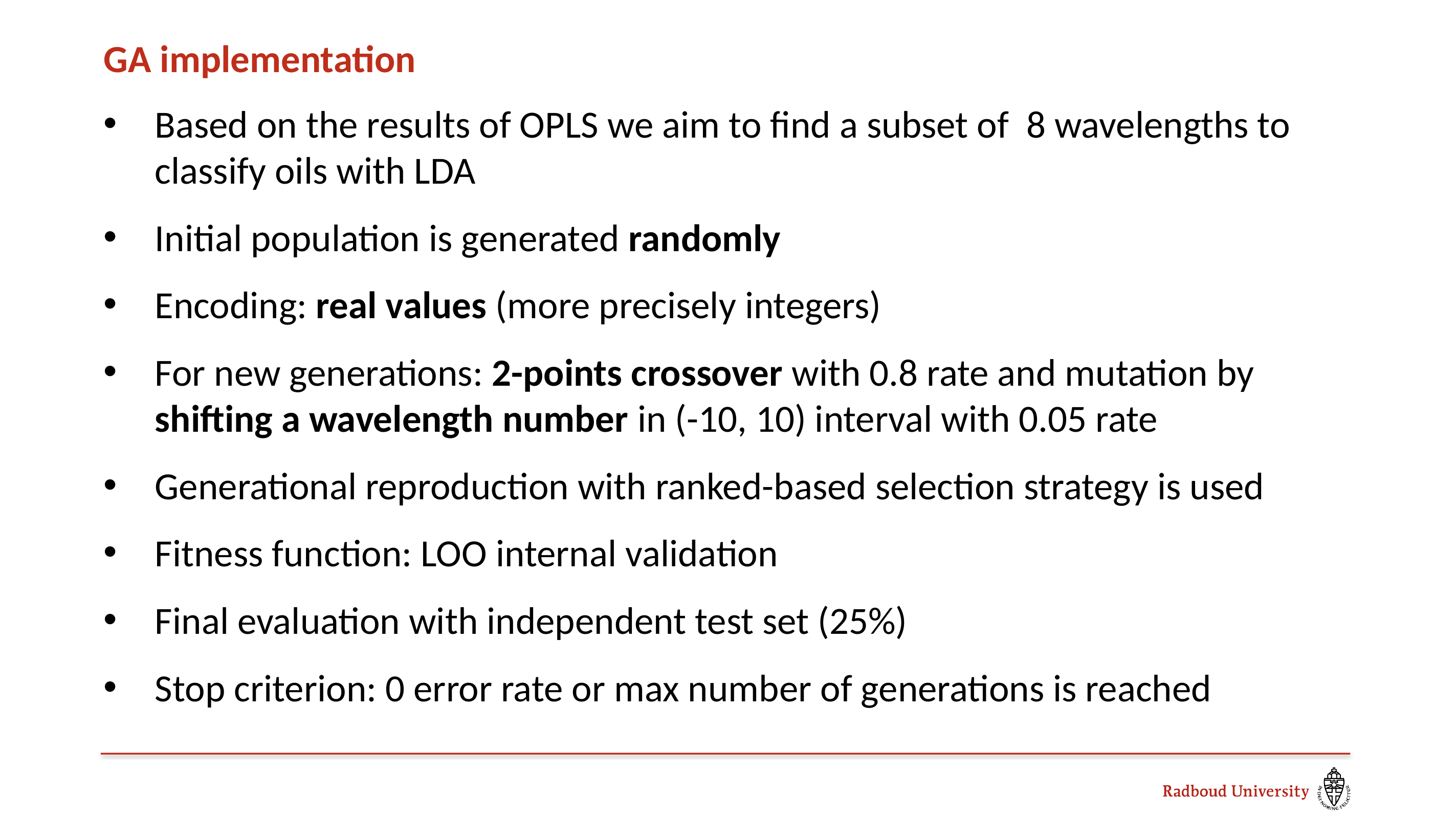

GA implementation
Based on the results of OPLS we aim to find a subset of  8 wavelengths to classify oils with LDA
Initial population is generated randomly
Encoding: real values (more precisely integers)
For new generations: 2-points crossover with 0.8 rate and mutation by shifting a wavelength number in (-10, 10) interval with 0.05 rate
Generational reproduction with ranked-based selection strategy is used
Fitness function: LOO internal validation
Final evaluation with independent test set (25%)
Stop criterion: 0 error rate or max number of generations is reached